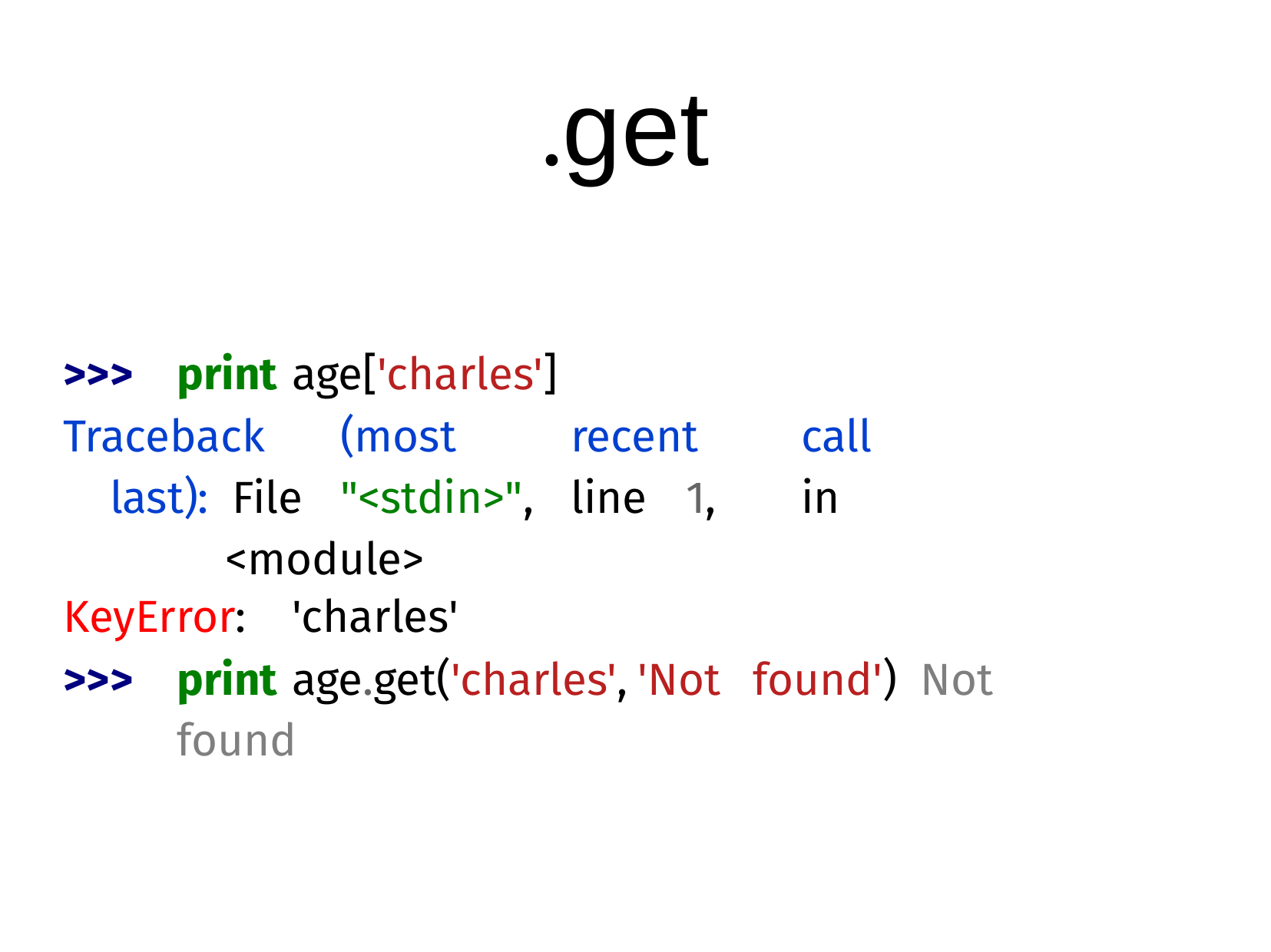

# .get
>>>	print	age['charles']
Traceback	(most	recent	call	last):  File	"<stdin>",	line	1,	in		<module>
KeyError:	'charles'
>>>	print	age.get('charles',	'Not	found')  Not	found